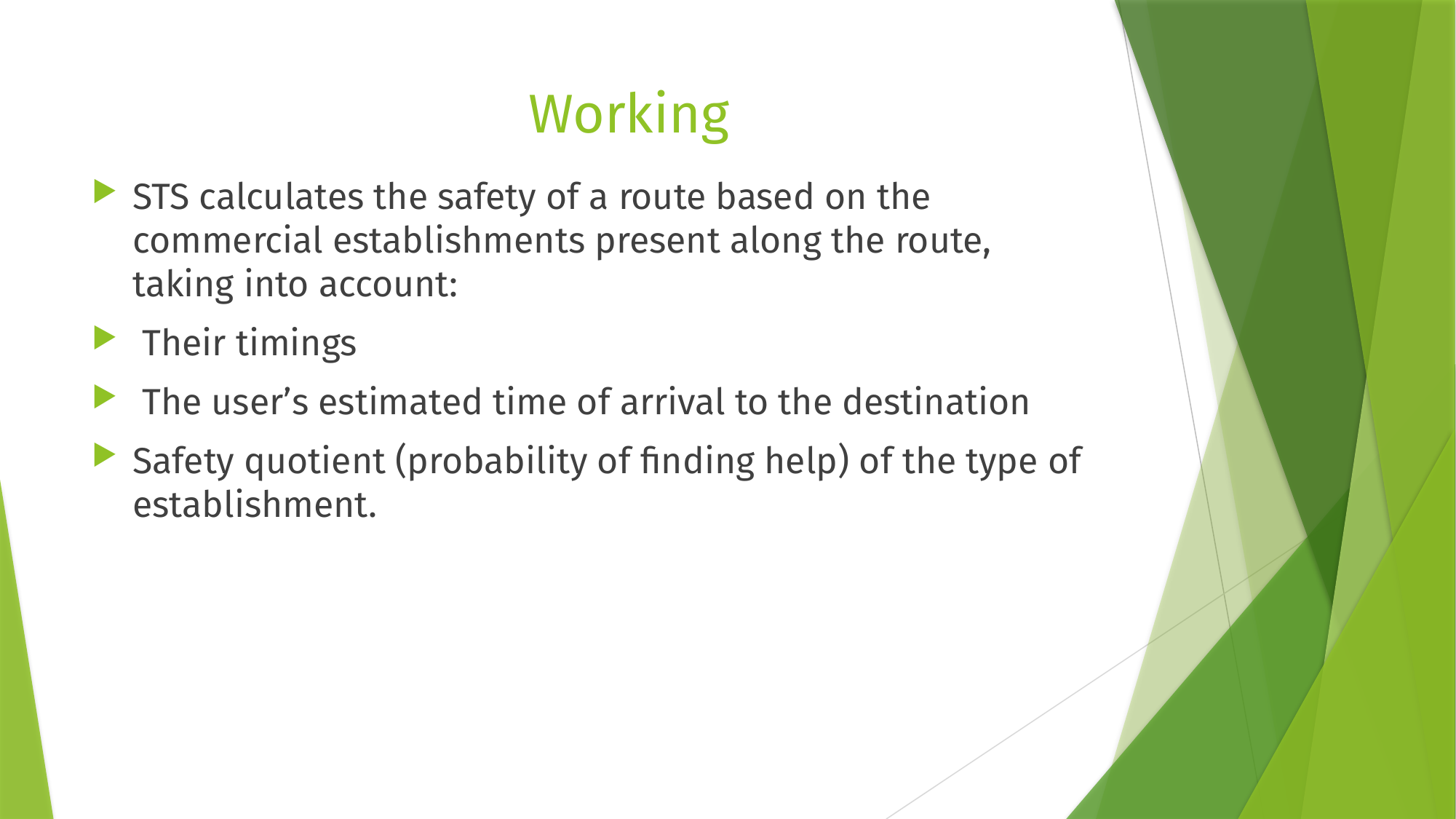

# Working
STS calculates the safety of a route based on the commercial establishments present along the route, taking into account:
 Their timings
 The user’s estimated time of arrival to the destination
Safety quotient (probability of finding help) of the type of establishment.